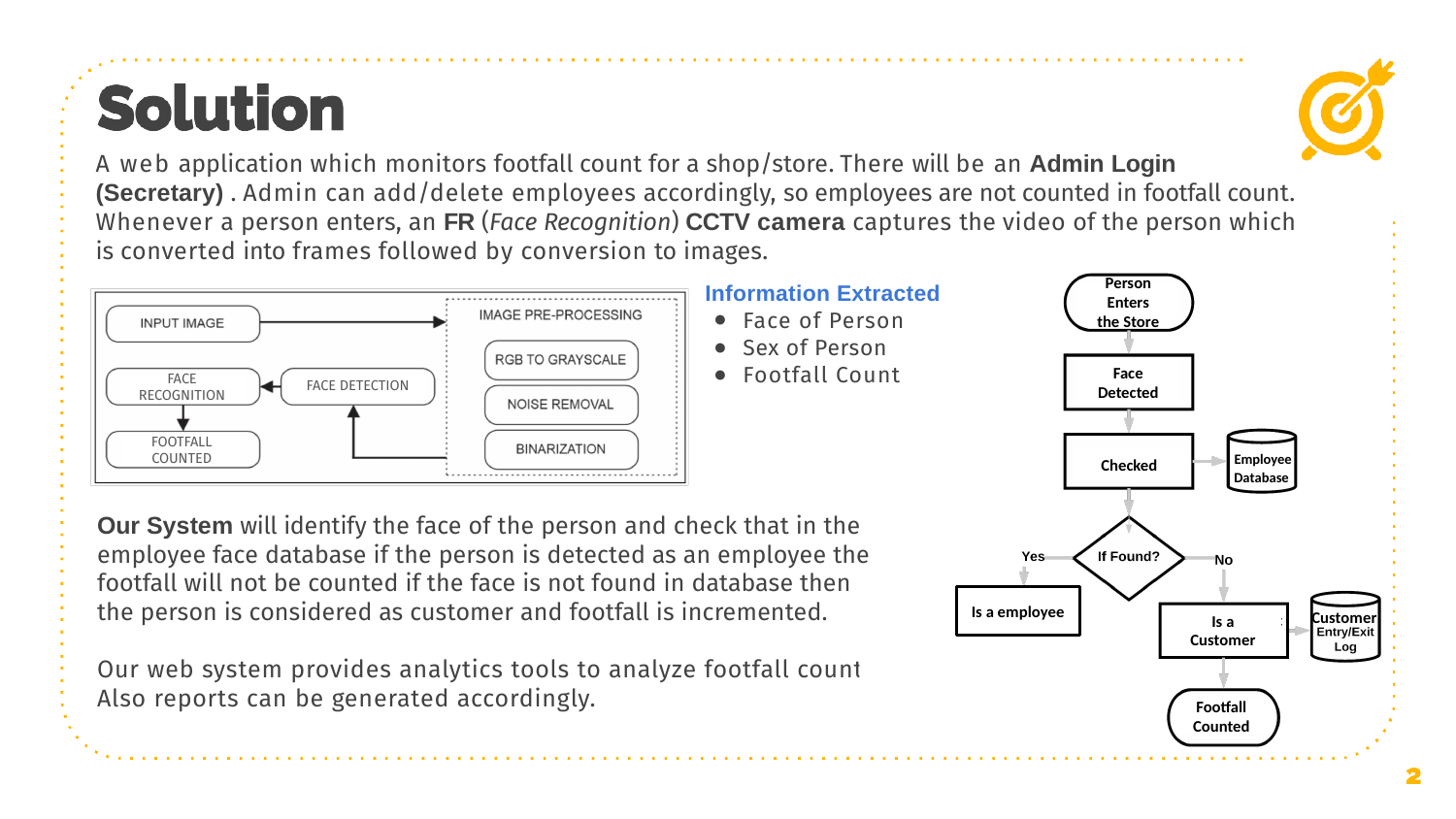

A web application which monitors footfall count for a shop/store. There will be an Admin Login  (Secretary) . Admin can add/delete employees accordingly, so employees are not counted in footfall count.
Whenever a person enters, an FR (Face Recognition) CCTV camera captures the video of the person which is converted into frames followed by conversion to images.
Information Extracted
Face of Person
Sex of Person
Footfall Count

Person Enters the Store
Face Detected
FACE RECOGNITION
FACE DETECTION
FOOTFALL COUNTED
Employee

Checked
Database
Our System will identify the face of the person and check that in the employee face database if the person is detected as an employee the footfall will not be counted if the face is not found in database then the person is considered as customer and footfall is incremented.

Our web system provides analytics tools to analyze footfall count
Also reports can be generated accordingly.

Is a employee

Customer
Is a Customer

Footfall Counted